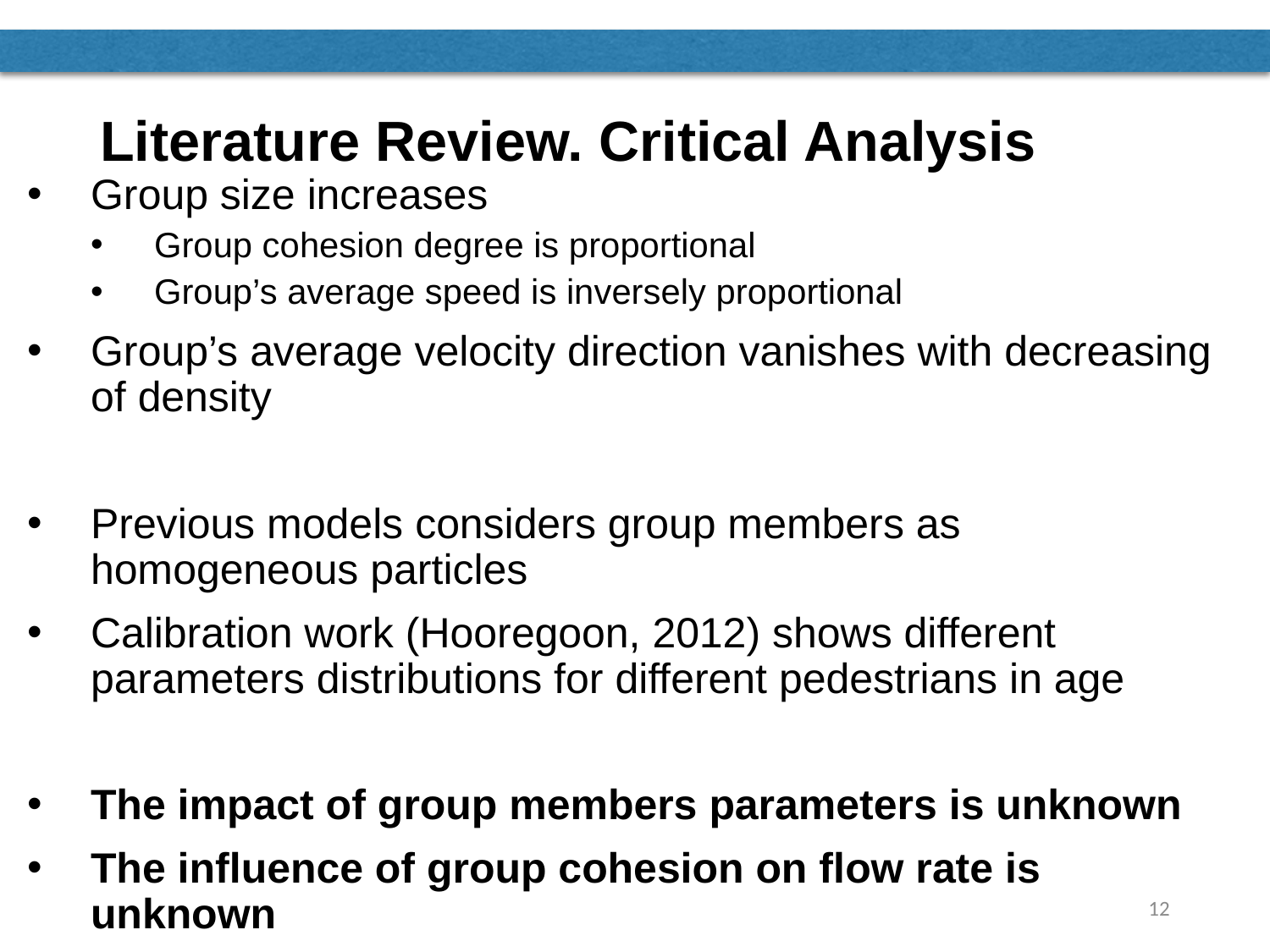

# Literature Review. Critical Analysis
Group size increases
Group cohesion degree is proportional
Group’s average speed is inversely proportional
Group’s average velocity direction vanishes with decreasing of density

Previous models considers group members as homogeneous particles
Calibration work (Hooregoon, 2012) shows different parameters distributions for different pedestrians in age

The impact of group members parameters is unknown
The influence of group cohesion on flow rate is unknown

12